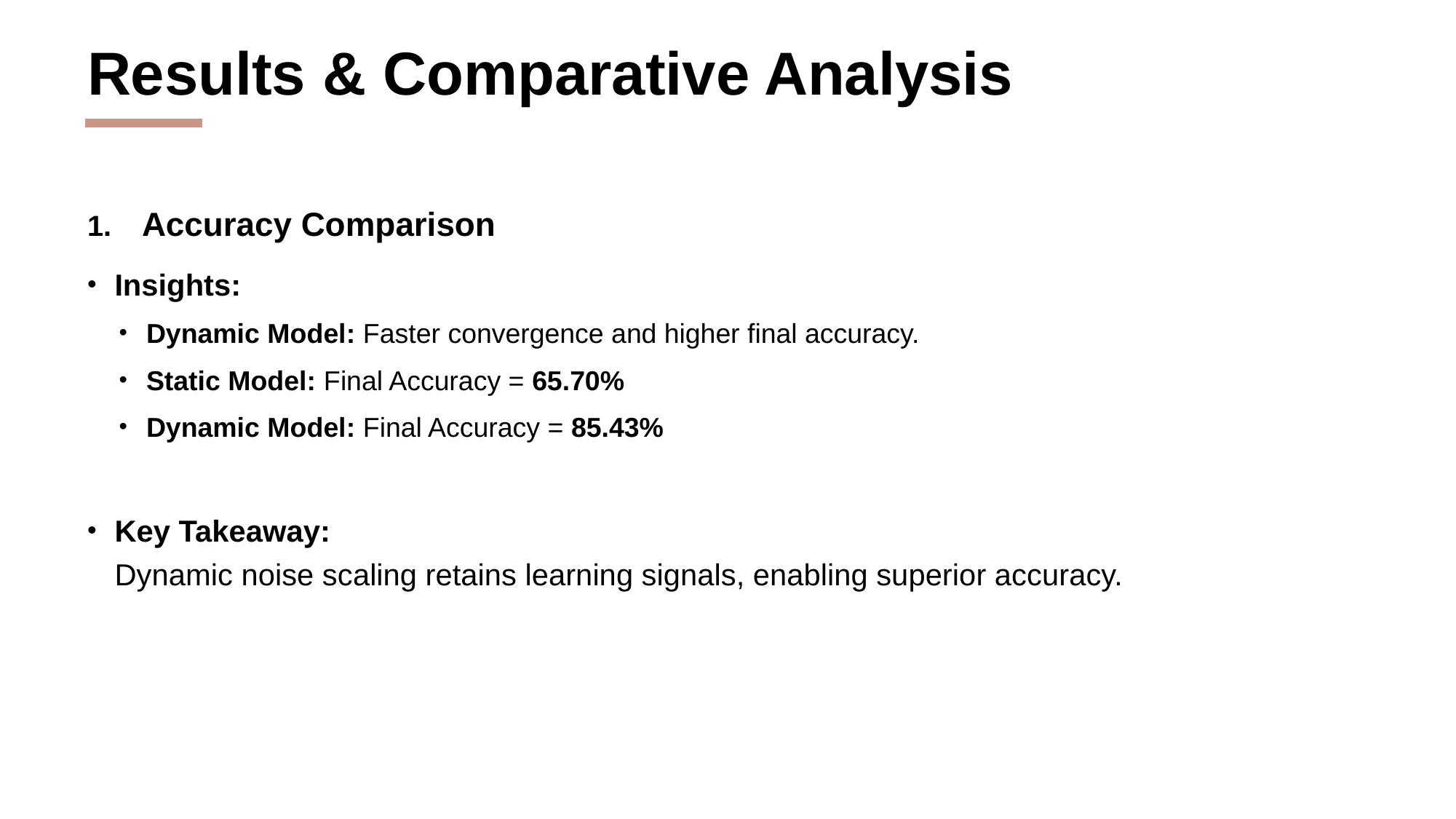

Results & Comparative Analysis
Accuracy Comparison
Insights:
Dynamic Model: Faster convergence and higher final accuracy.
Static Model: Final Accuracy = 65.70%
Dynamic Model: Final Accuracy = 85.43%

Key Takeaway:
Dynamic noise scaling retains learning signals, enabling superior accuracy.